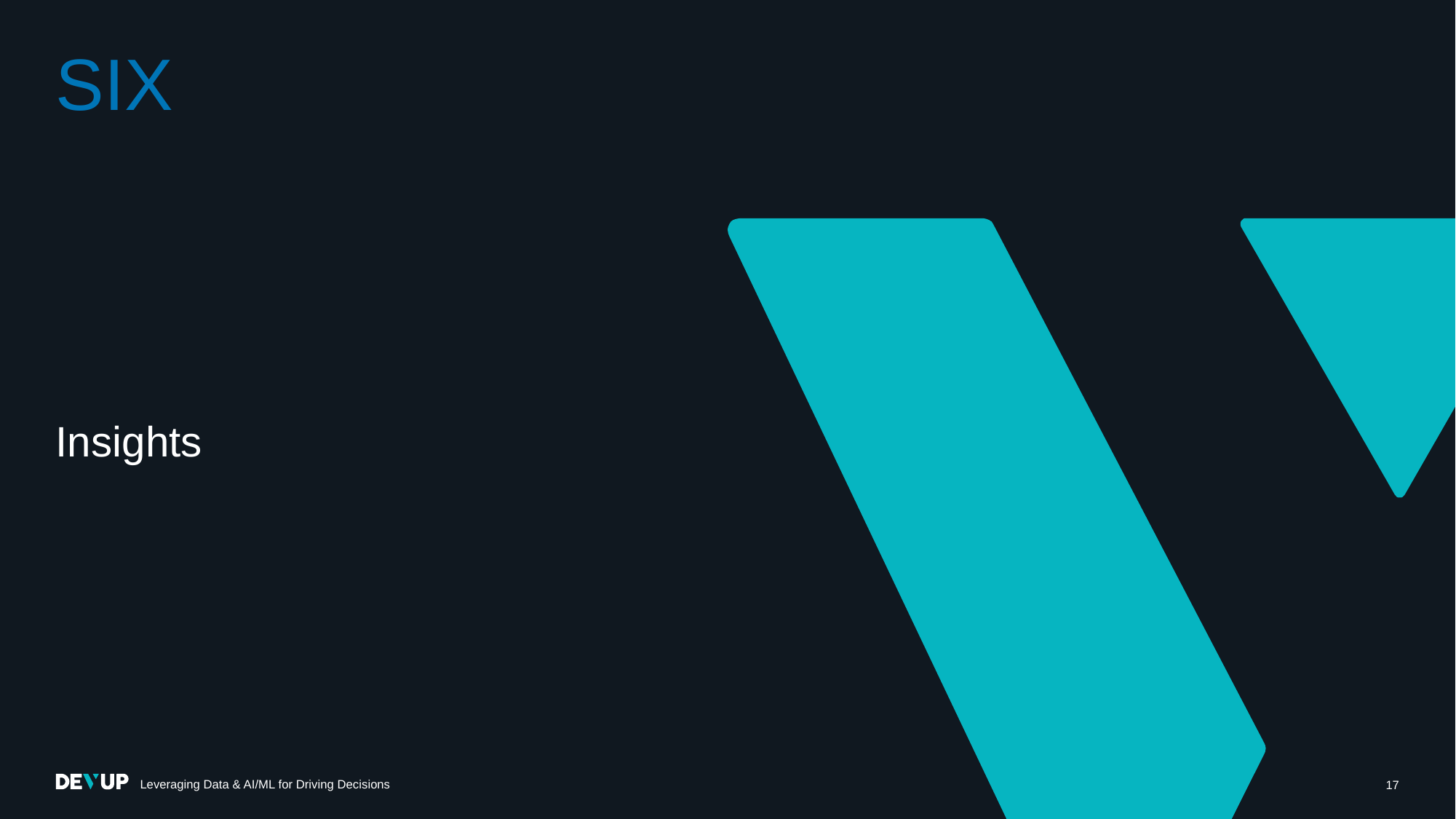

# SIX
Insights
Leveraging Data & AI/ML for Driving Decisions
17